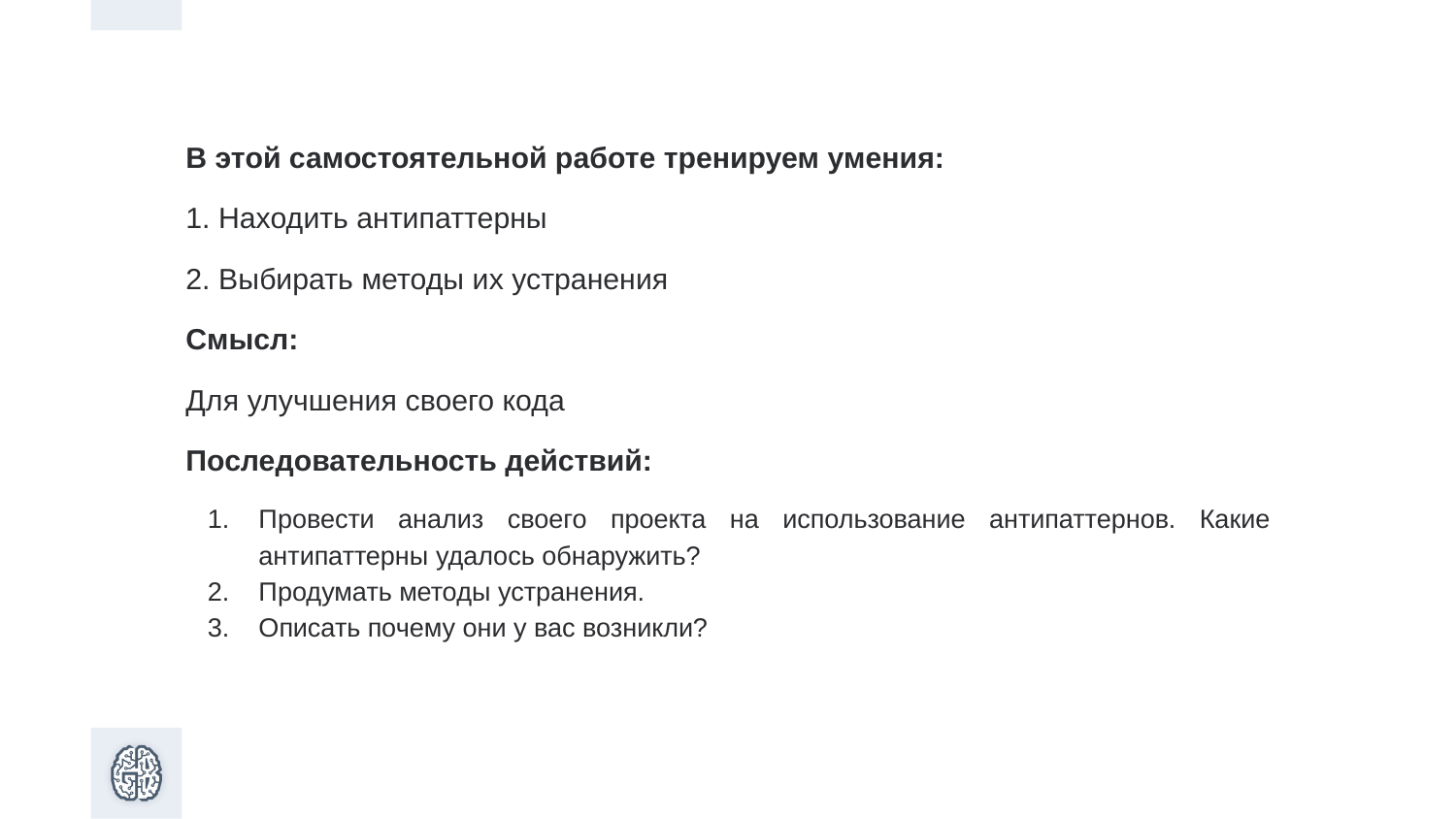

В этой самостоятельной работе тренируем умения:
1. Находить антипаттерны
2. Выбирать методы их устранения
Смысл:
Для улучшения своего кода
Последовательность действий:
Провести анализ своего проекта на использование антипаттернов. Какие антипаттерны удалось обнаружить?
Продумать методы устранения.
Описать почему они у вас возникли?